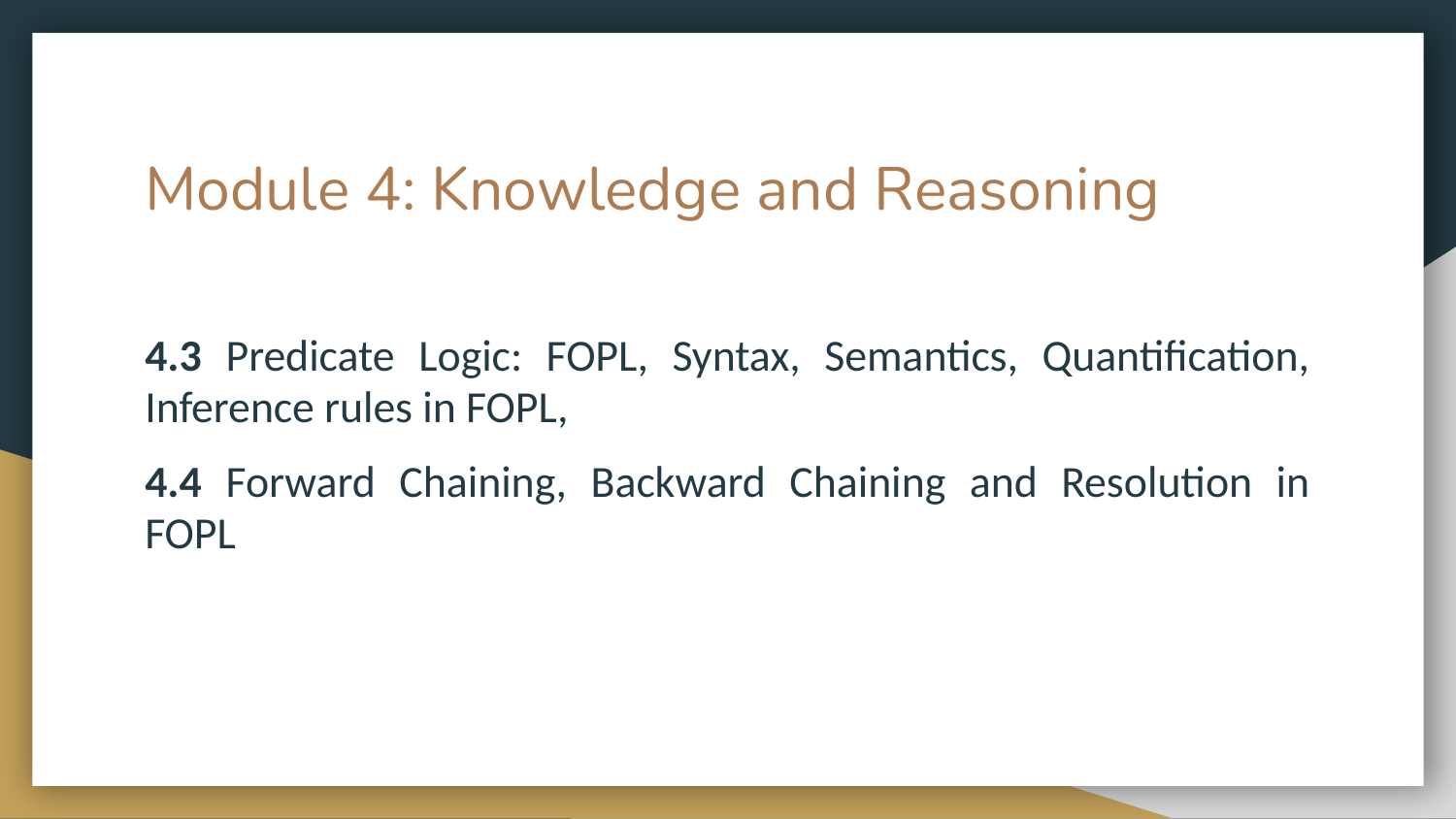

# Module 4: Knowledge and Reasoning
4.3 Predicate Logic: FOPL, Syntax, Semantics, Quantification, Inference rules in FOPL,
4.4 Forward Chaining, Backward Chaining and Resolution in FOPL